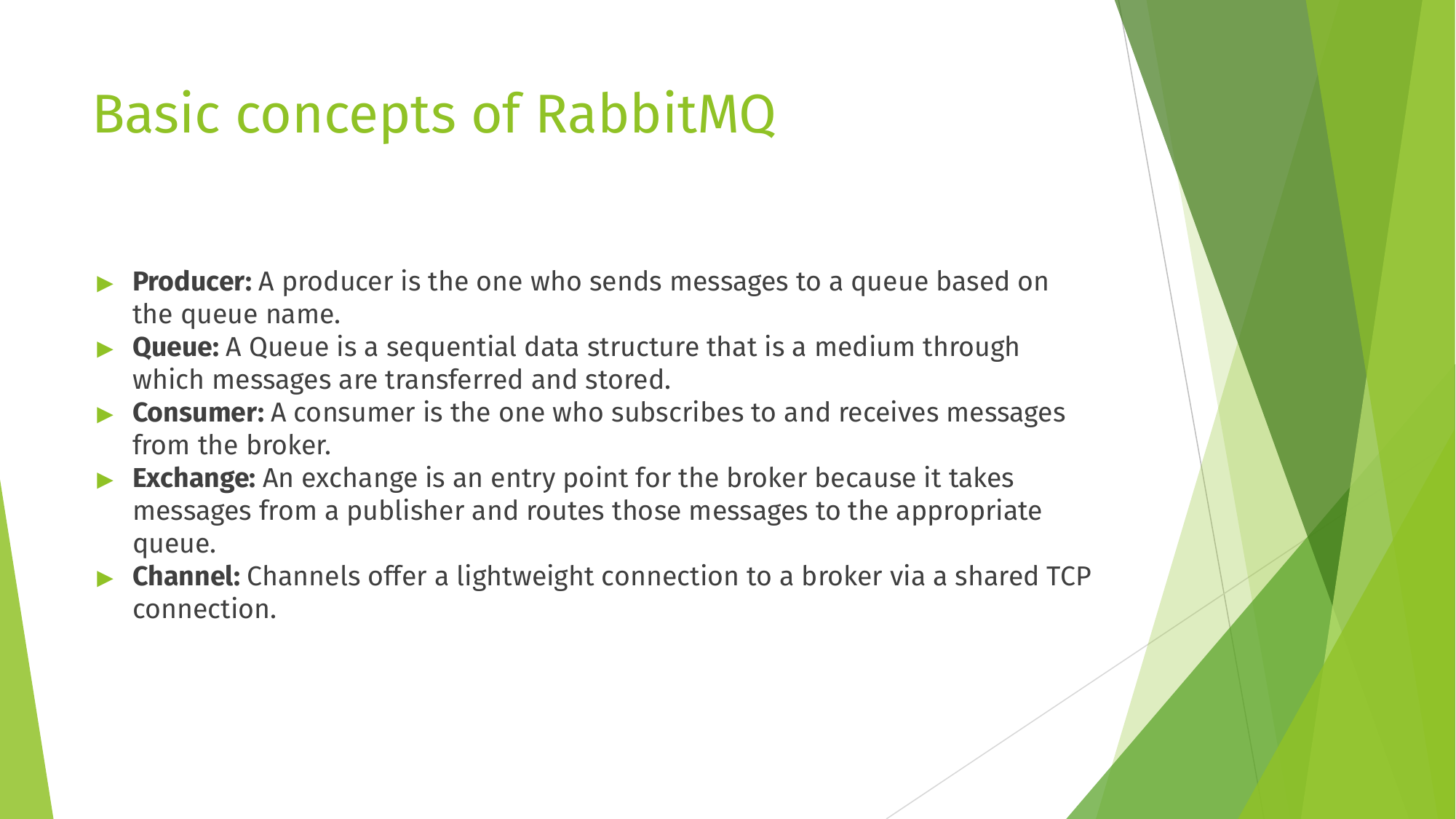

# Basic concepts of RabbitMQ
Producer: A producer is the one who sends messages to a queue based on the queue name.
Queue: A Queue is a sequential data structure that is a medium through which messages are transferred and stored.
Consumer: A consumer is the one who subscribes to and receives messages from the broker.
Exchange: An exchange is an entry point for the broker because it takes messages from a publisher and routes those messages to the appropriate queue.
Channel: Channels offer a lightweight connection to a broker via a shared TCP connection.